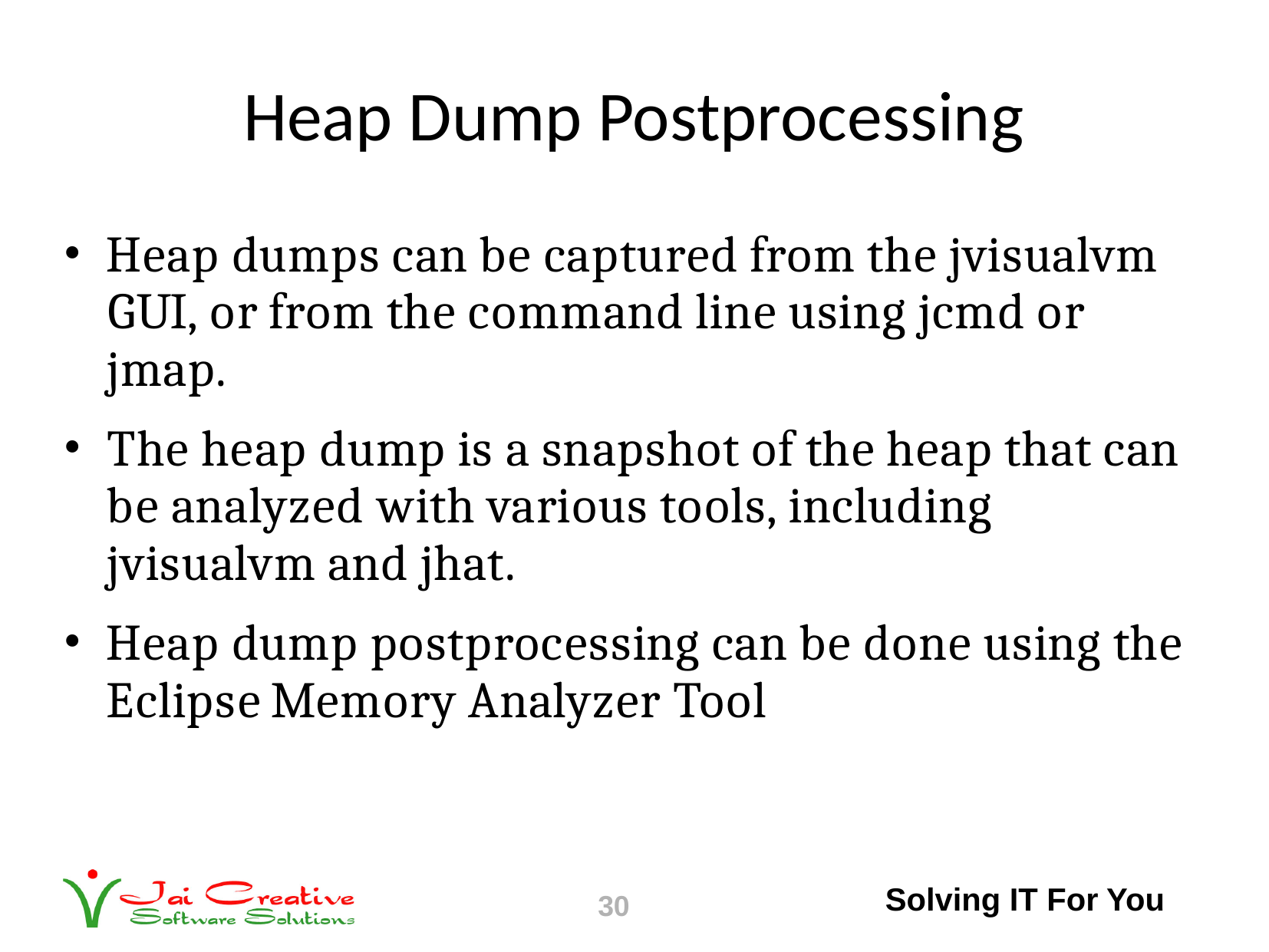

# Heap Dump Postprocessing
Heap dumps can be captured from the jvisualvm GUI, or from the command line using jcmd or jmap.
The heap dump is a snapshot of the heap that can be analyzed with various tools, including jvisualvm and jhat.
Heap dump postprocessing can be done using the Eclipse Memory Analyzer Tool
30